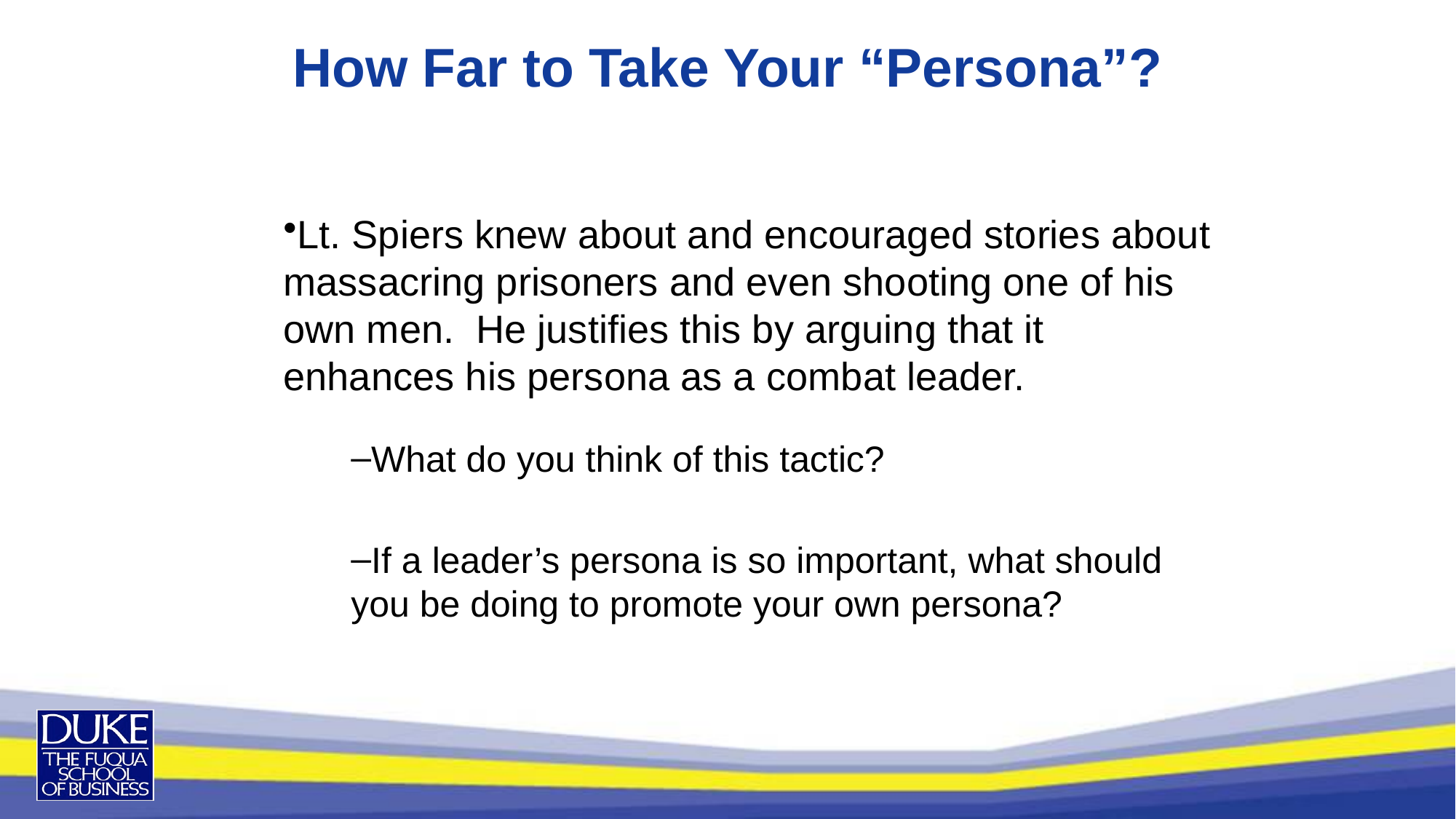

# How Far to Take Your “Persona”?
Lt. Spiers knew about and encouraged stories about massacring prisoners and even shooting one of his own men.  He justifies this by arguing that it enhances his persona as a combat leader.

What do you think of this tactic?

If a leader’s persona is so important, what should you be doing to promote your own persona?